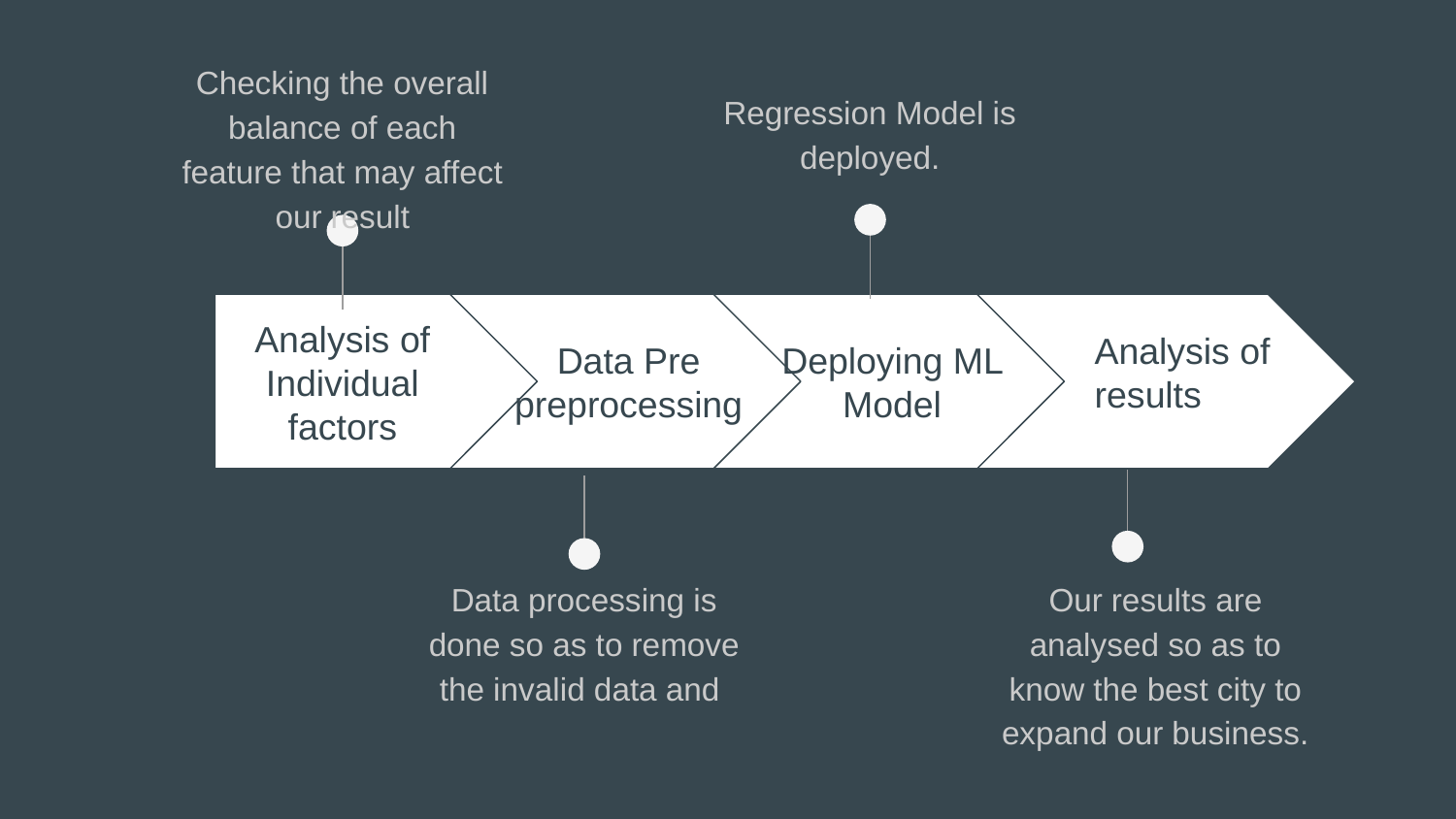

Checking the overall balance of each feature that may affect our result
Regression Model is deployed.

Analysis of Individual factors
Deploying ML Model
Data Pre preprocessing
Analysis of results
	Analysi

Data processing is done so as to remove the invalid data and
Our results are analysed so as to know the best city to expand our business.